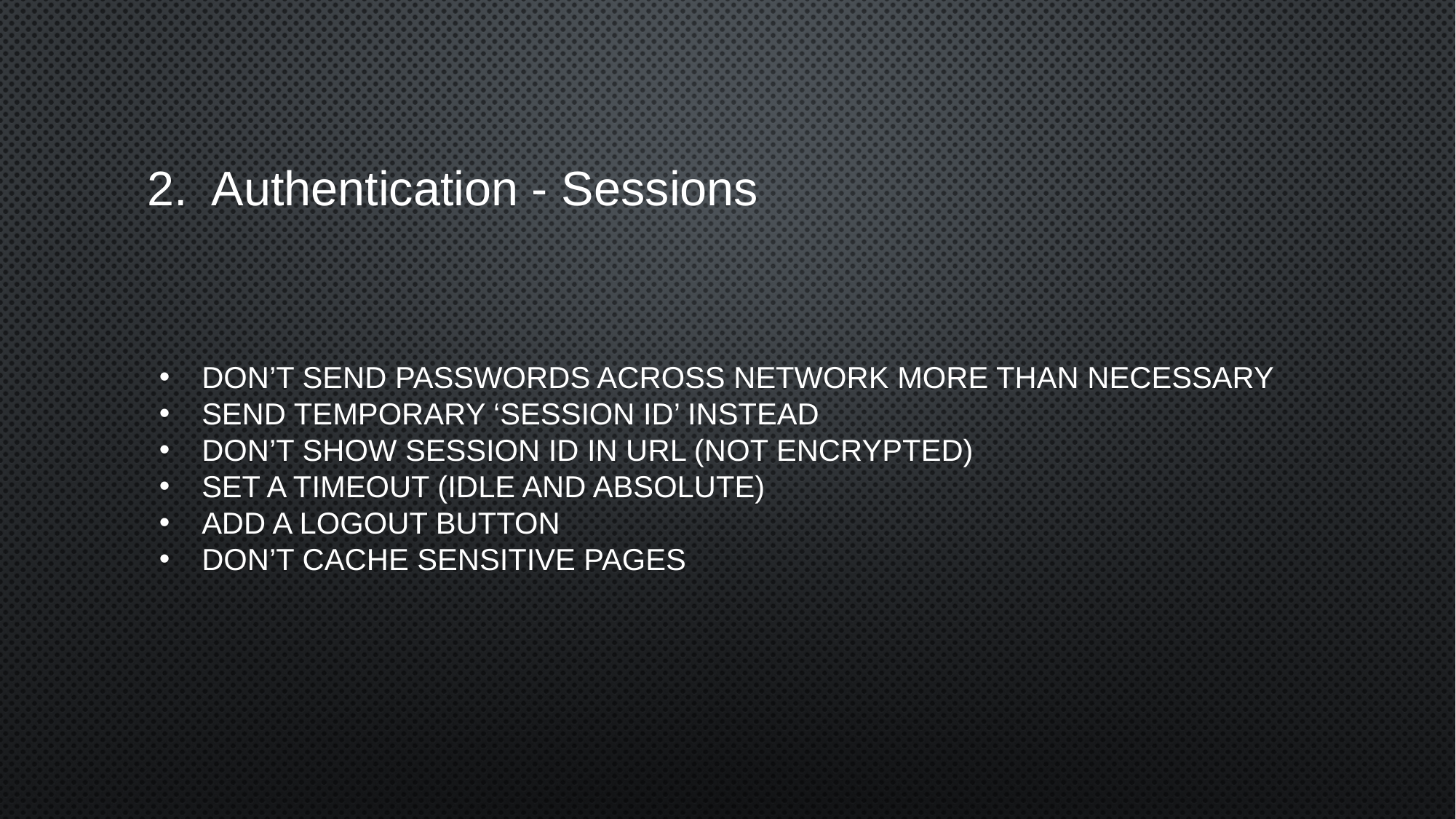

# 2.  Authentication - Sessions
Don’t send passwords across network more than necessary
Send temporary ‘session id’ instead
Don’t show session ID in url (not encrypted)
Set a timeout (idle and absolute)
Add a logout button
Don’t cache sensitive pages